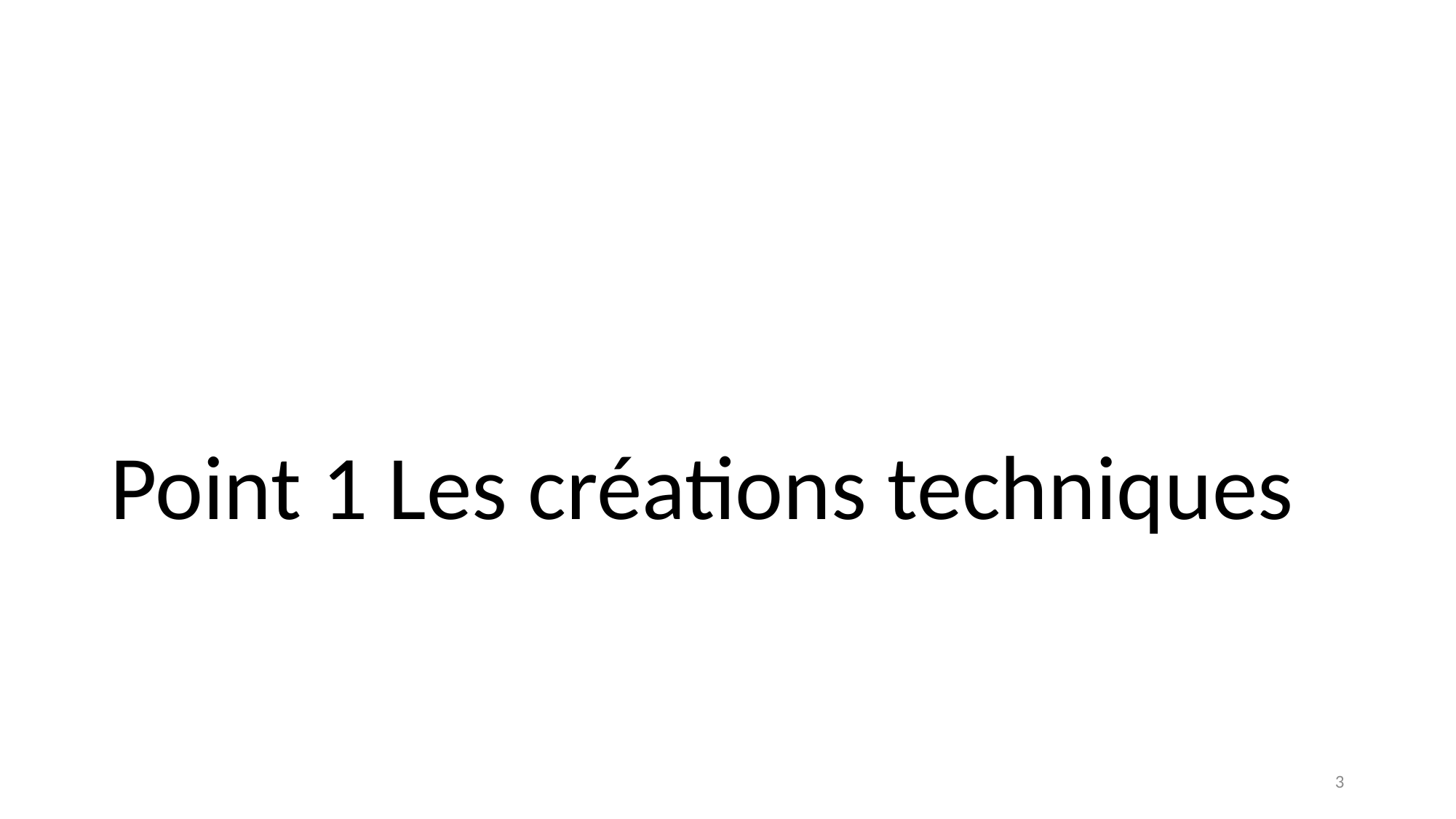

# Point 1 Les créations techniques

3